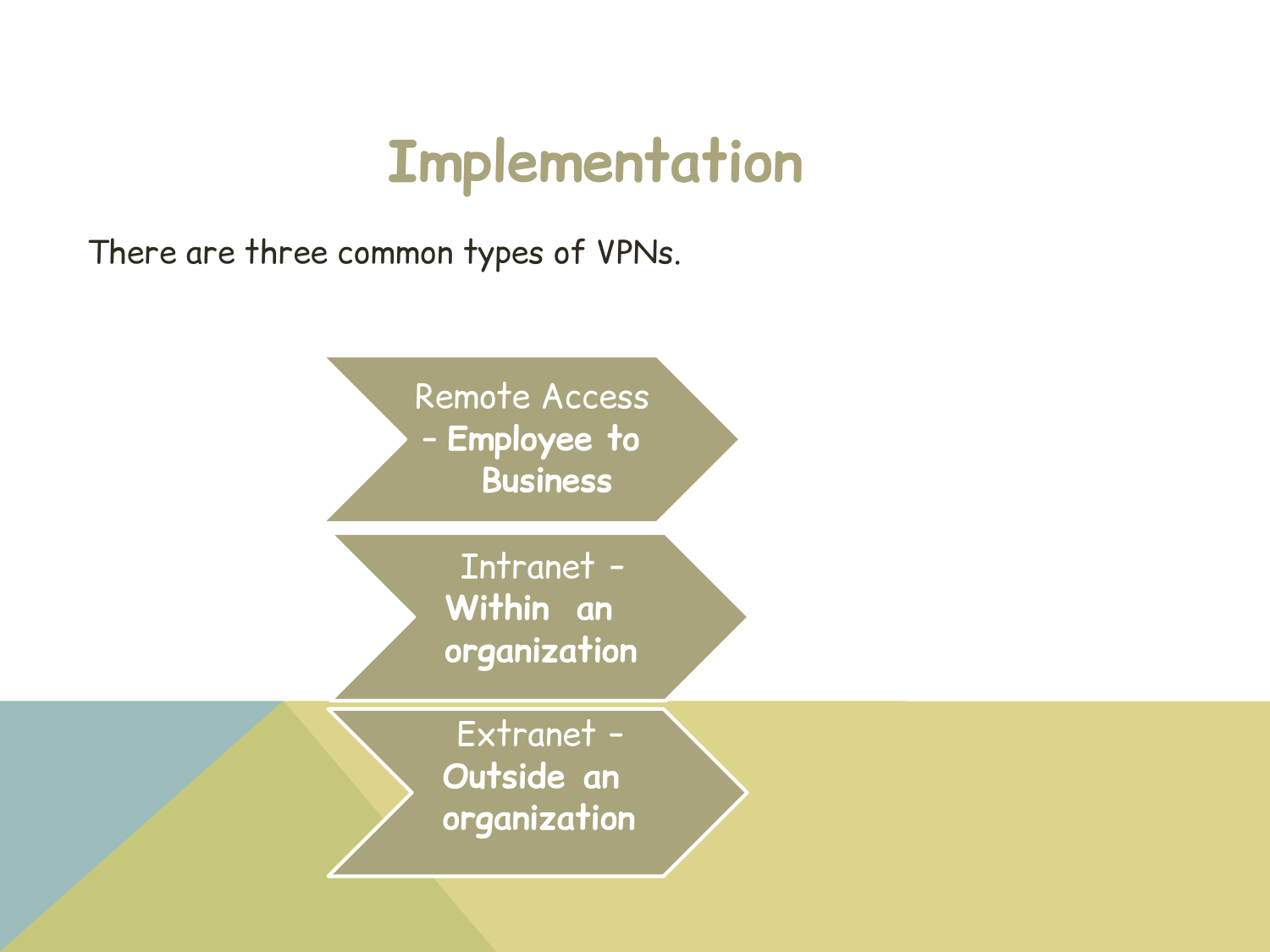

# Implementation
There are three common types of VPNs.

Remote Access
– Employee to  Business

Intranet –  Within an  organization

Extranet –  Outside an  organization